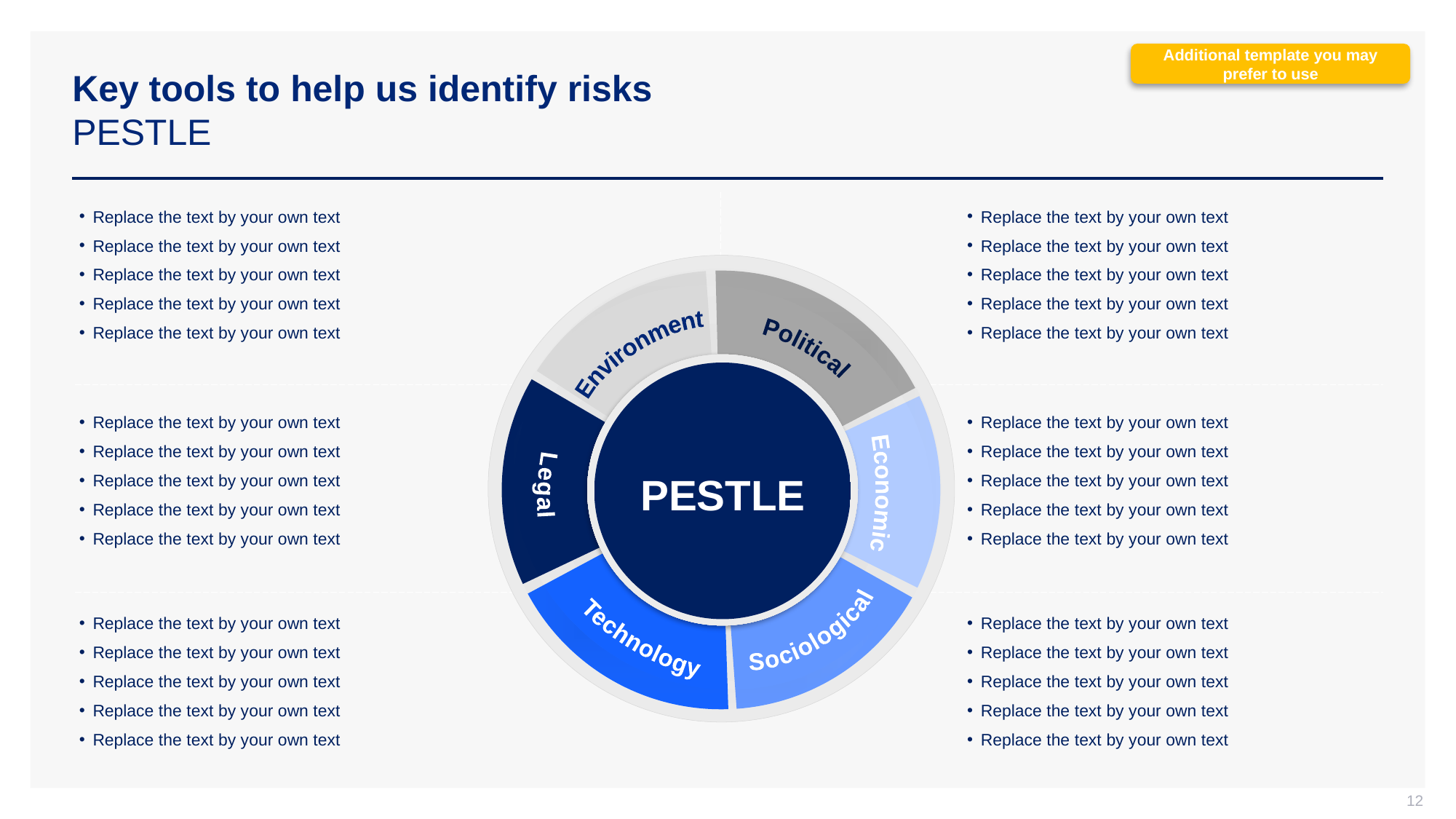

# Key tools to help us identify risks PESTLE
Additional template you may prefer to use
Replace the text by your own text
Replace the text by your own text
Replace the text by your own text
Replace the text by your own text
Replace the text by your own text
Replace the text by your own text
Replace the text by your own text
Replace the text by your own text
Replace the text by your own text
Replace the text by your own text

Political
Environment

PESTLE

Economic
Legal
Technology
Sociological
Replace the text by your own text
Replace the text by your own text
Replace the text by your own text
Replace the text by your own text
Replace the text by your own text
Replace the text by your own text
Replace the text by your own text
Replace the text by your own text
Replace the text by your own text
Replace the text by your own text
Replace the text by your own text
Replace the text by your own text
Replace the text by your own text
Replace the text by your own text
Replace the text by your own text
Replace the text by your own text
Replace the text by your own text
Replace the text by your own text
Replace the text by your own text
Replace the text by your own text
12